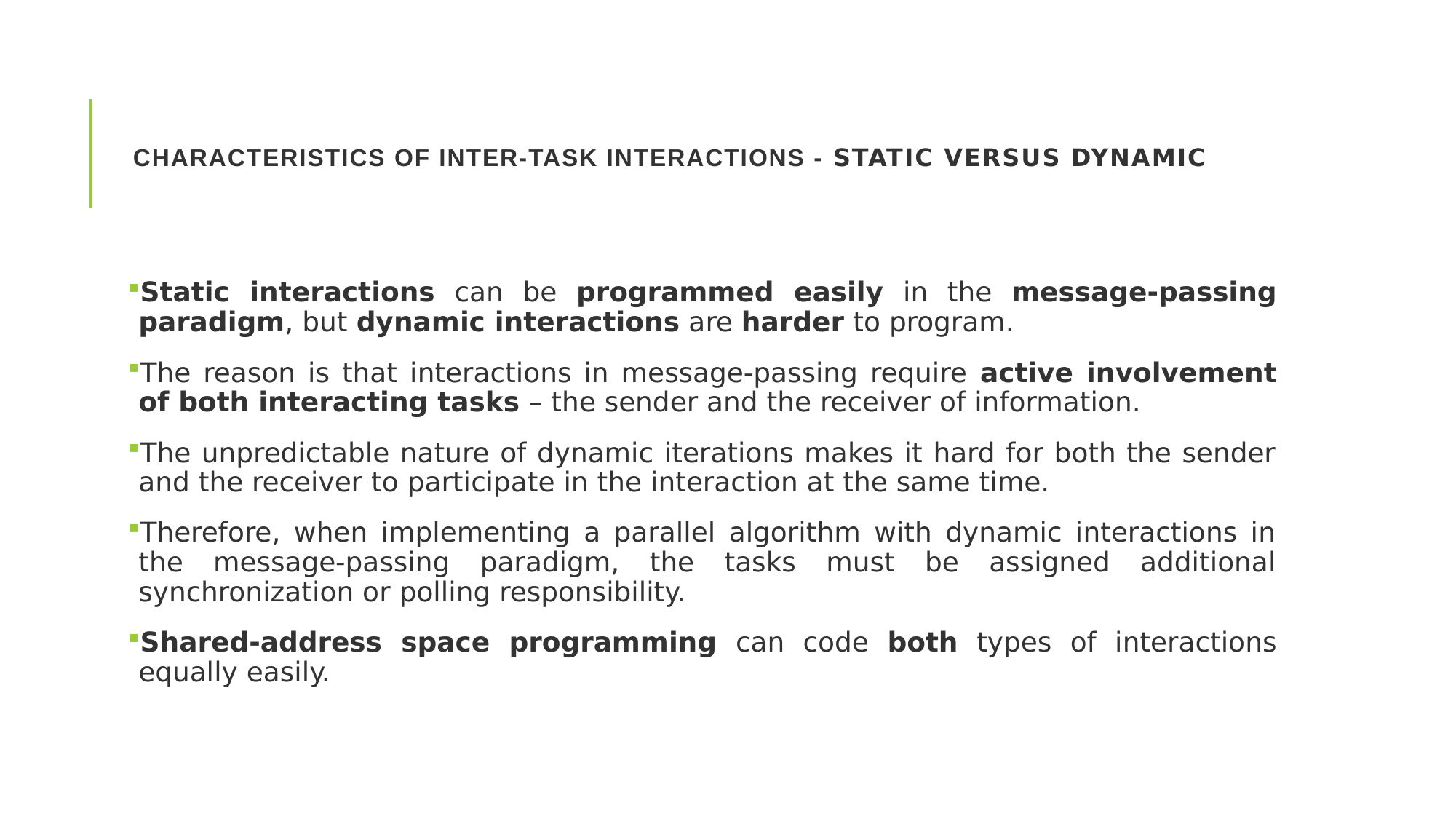

# Characteristics of Inter-Task Interactions - Static versus Dynamic
Static interactions can be programmed easily in the message-passing paradigm, but dynamic interactions are harder to program.
The reason is that interactions in message-passing require active involvement of both interacting tasks – the sender and the receiver of information.
The unpredictable nature of dynamic iterations makes it hard for both the sender and the receiver to participate in the interaction at the same time.
Therefore, when implementing a parallel algorithm with dynamic interactions in the message-passing paradigm, the tasks must be assigned additional synchronization or polling responsibility.
Shared-address space programming can code both types of interactions equally easily.